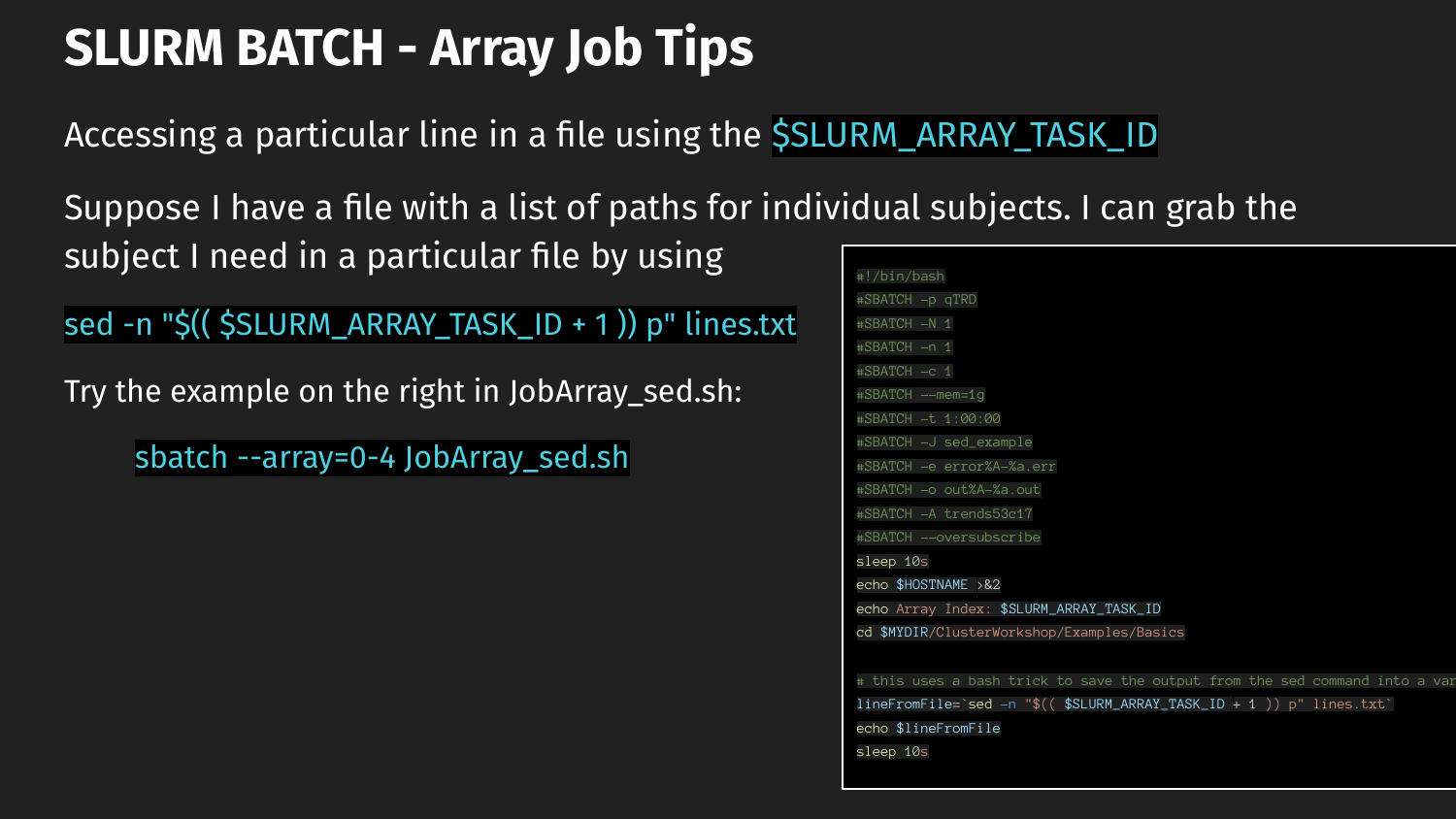

# SLURM BATCH - Array Job Tips
Accessing a particular line in a file using the $SLURM_ARRAY_TASK_ID
Suppose I have a file with a list of paths for individual subjects. I can grab the subject I need in a particular file by using
sed -n "$(( $SLURM_ARRAY_TASK_ID + 1 )) p" lines.txt
Try the example on the right in JobArray_sed.sh:
sbatch --array=0-4 JobArray_sed.sh

#!/bin/bash
#SBATCH -p qTRD
#SBATCH -N 1
#SBATCH -n 1
#SBATCH -c 1
#SBATCH --mem=1g
#SBATCH -t 1:00:00
#SBATCH -J sed_example
#SBATCH -e error%A-%a.err
#SBATCH -o out%A-%a.out
#SBATCH -A trends53c17
#SBATCH --oversubscribe
sleep 10s
echo $HOSTNAME >&2
echo Array Index: $SLURM_ARRAY_TASK_ID
cd $MYDIR/ClusterWorkshop/Examples/Basics

# this uses a bash trick to save the output from the sed command into a variable
lineFromFile=`sed -n "$(( $SLURM_ARRAY_TASK_ID + 1 )) p" lines.txt`
echo $lineFromFile
sleep 10s